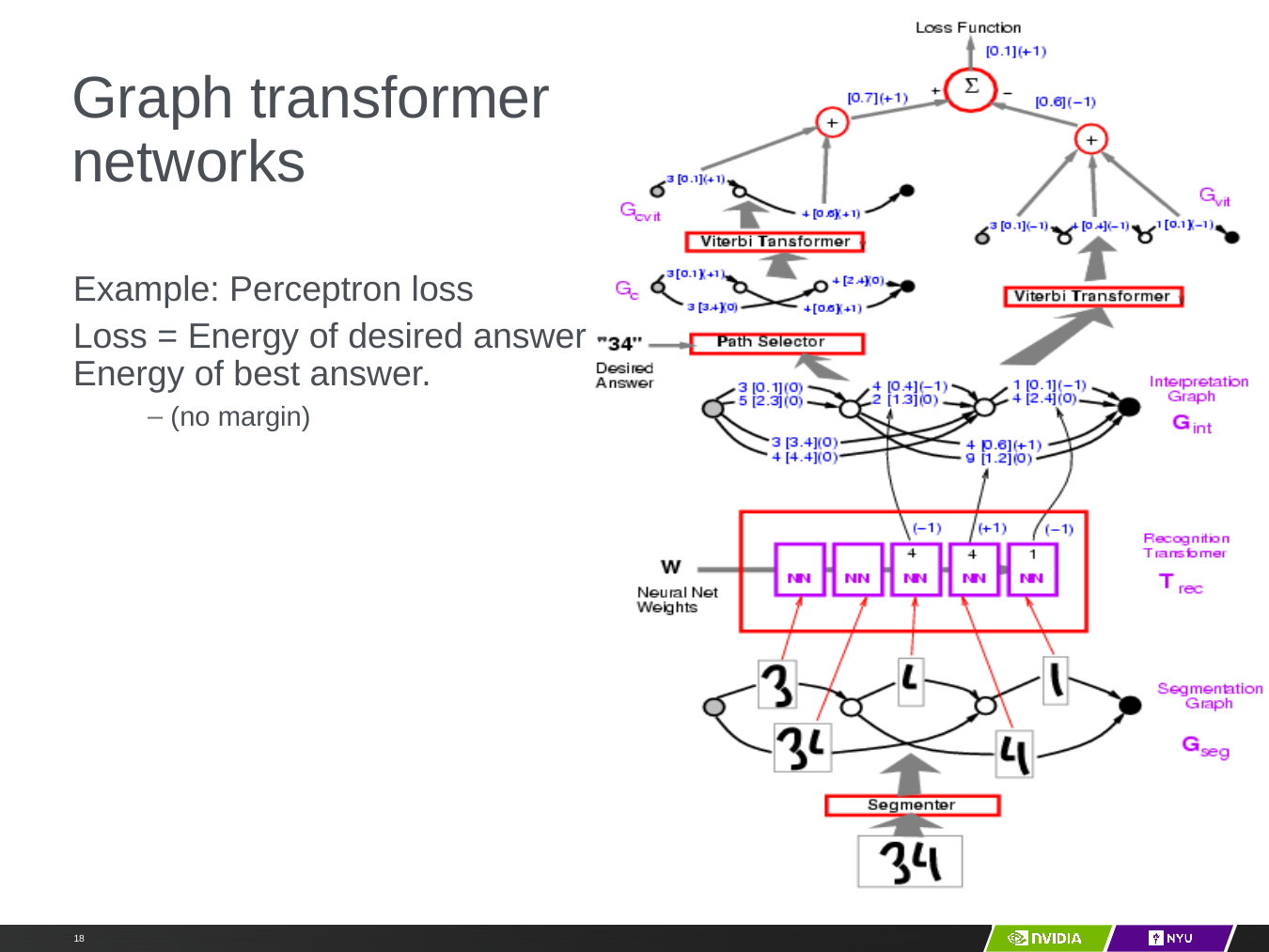

Y LeCun

# Graph transformer networks

Example: Perceptron loss
Loss = Energy of desired answer - Energy of best answer.
(no margin)